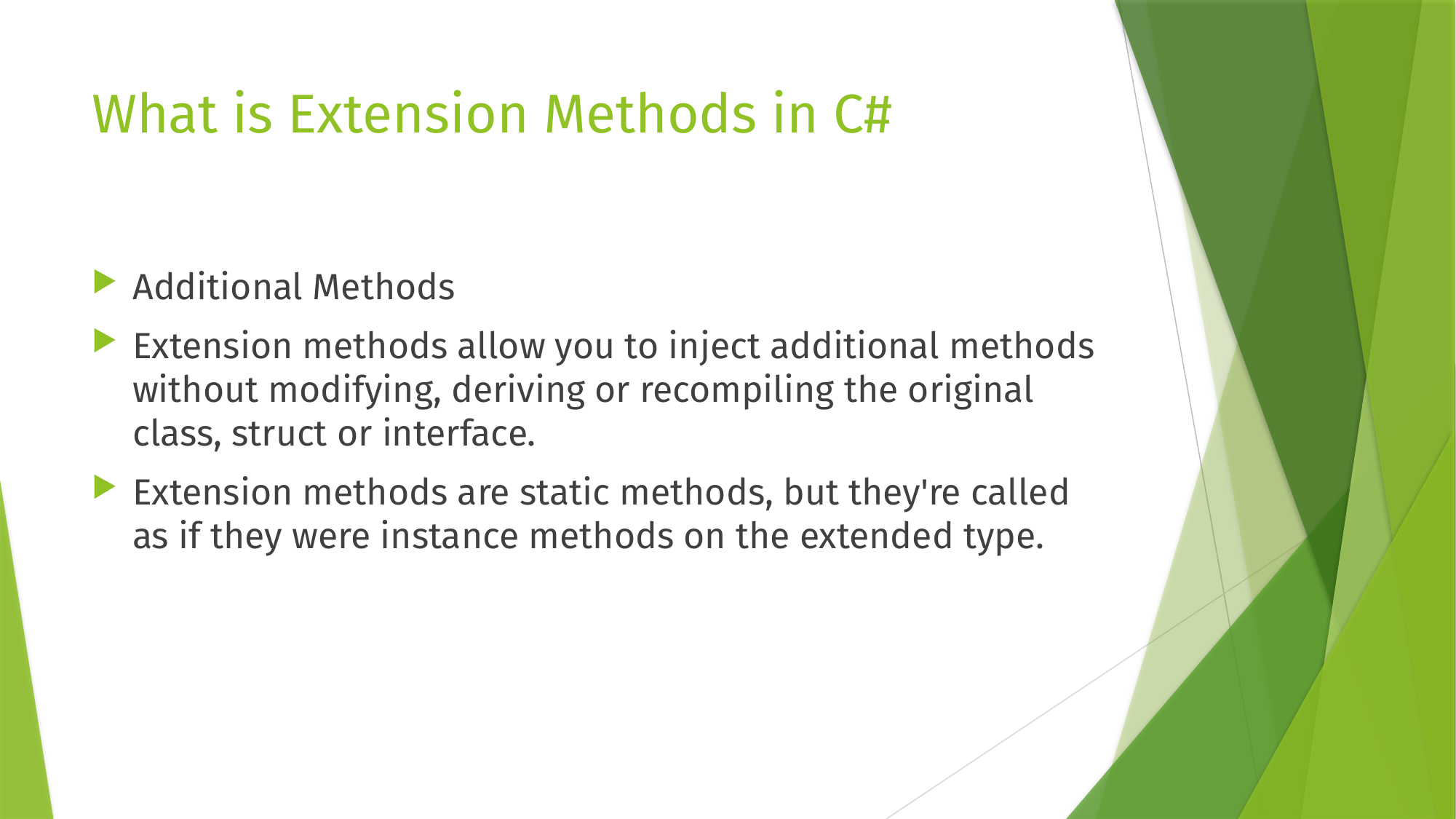

# What is Extension Methods in C#
Additional Methods
Extension methods allow you to inject additional methods without modifying, deriving or recompiling the original class, struct or interface.
Extension methods are static methods, but they're called as if they were instance methods on the extended type.